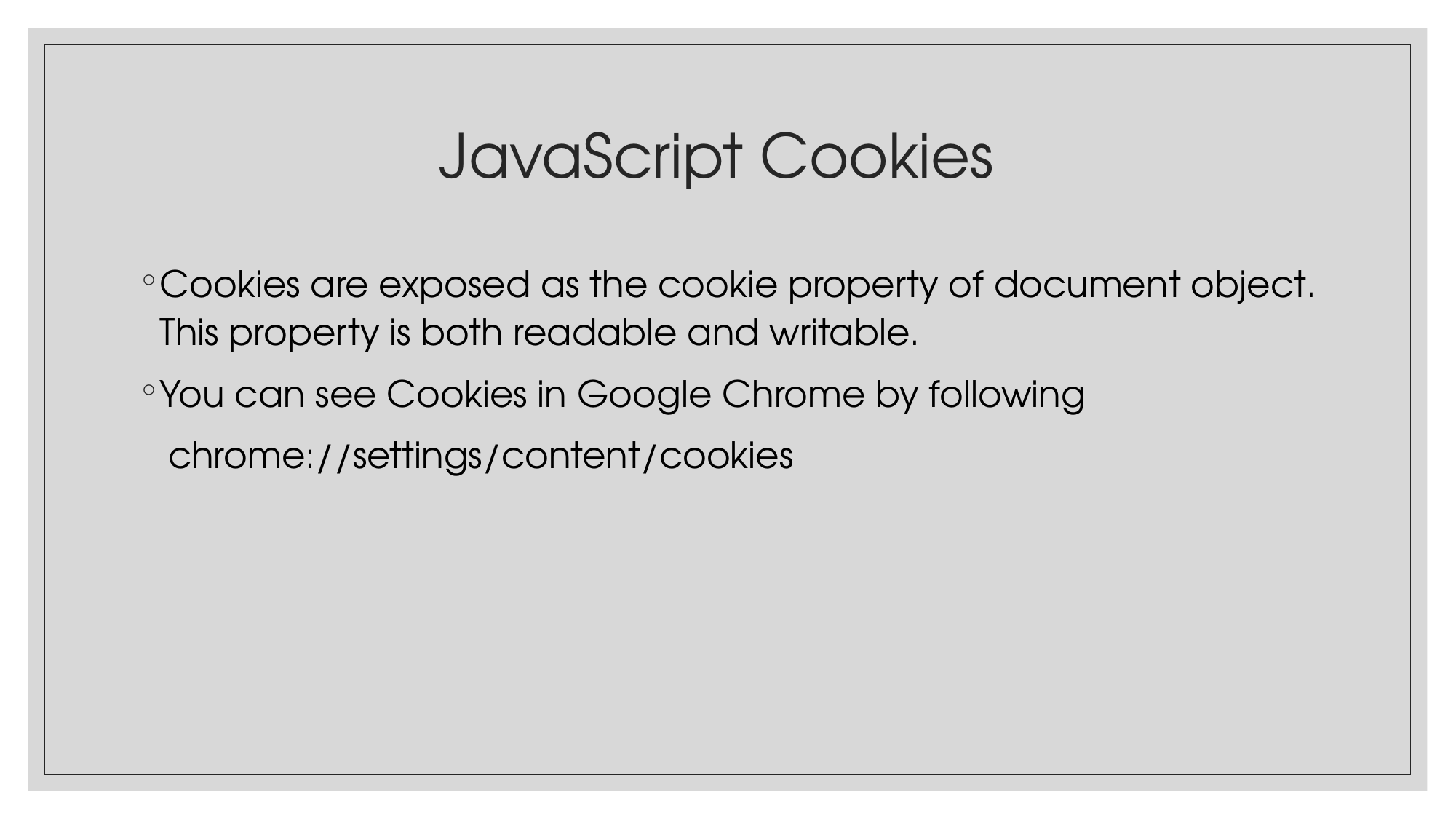

# JavaScript Cookies
Cookies are exposed as the cookie property of document object. This property is both readable and writable.
You can see Cookies in Google Chrome by following
   chrome://settings/content/cookies